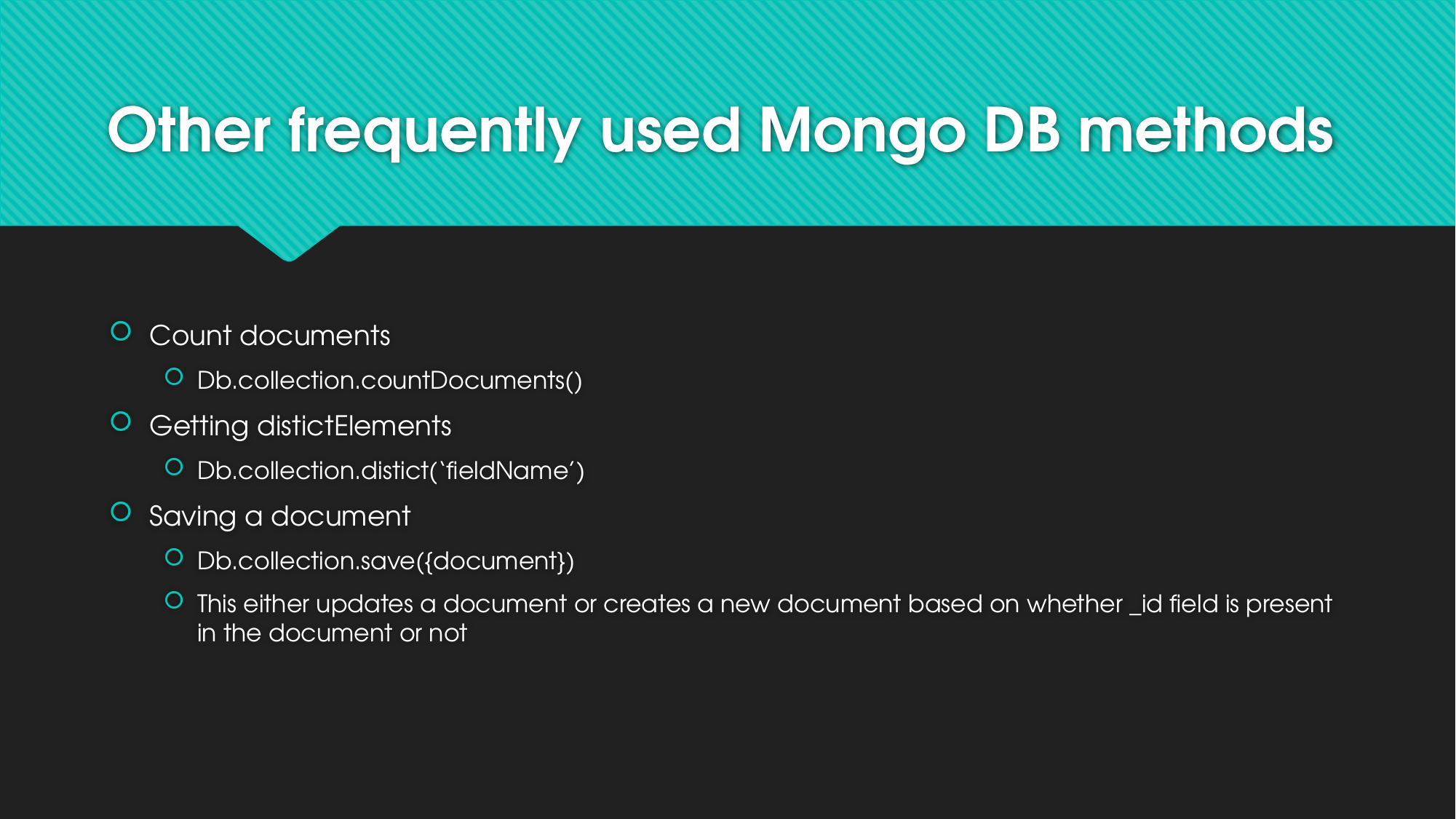

# Other frequently used Mongo DB methods
Count documents
Db.collection.countDocuments()
Getting distictElements
Db.collection.distict(‘fieldName’)
Saving a document
Db.collection.save({document})
This either updates a document or creates a new document based on whether _id field is present in the document or not